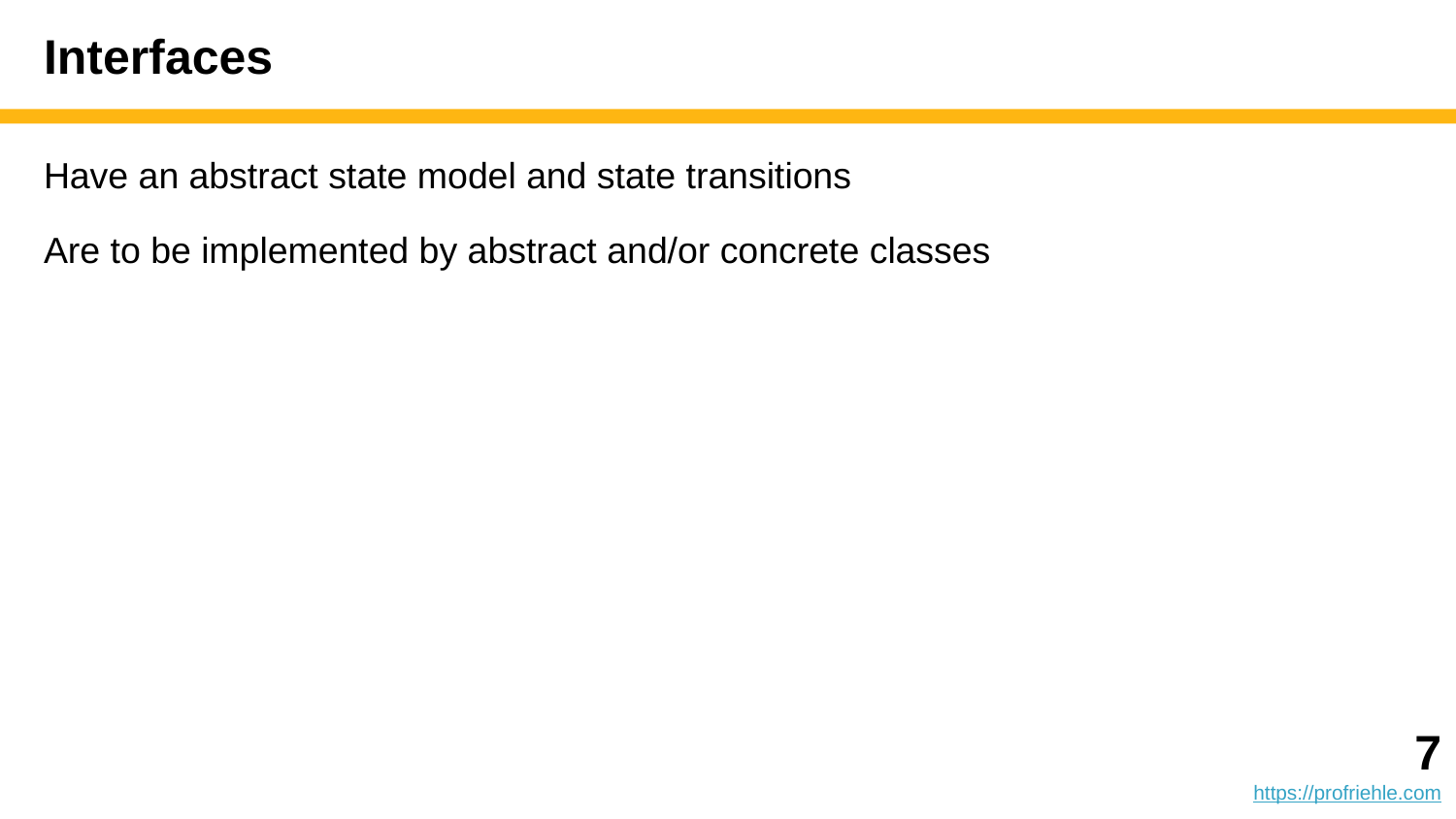

# Interfaces
Have an abstract state model and state transitions
Are to be implemented by abstract and/or concrete classes

7
https://profriehle.com